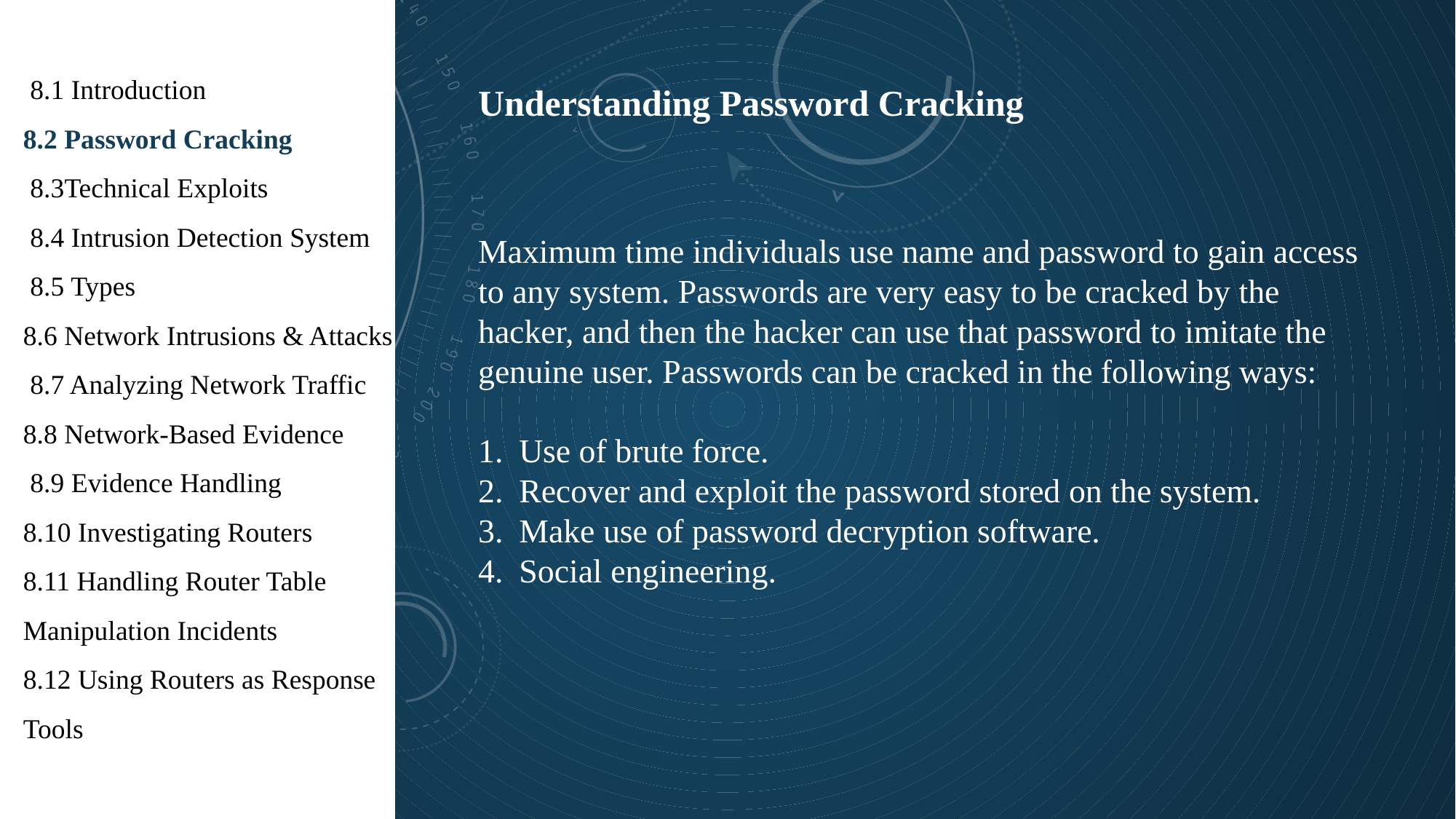

1
 8.1 Introduction
8.2 Password Cracking
 8.3Technical Exploits
 8.4 Intrusion Detection System
 8.5 Types
8.6 Network Intrusions & Attacks
 8.7 Analyzing Network Traffic
8.8 Network-Based Evidence
 8.9 Evidence Handling
8.10 Investigating Routers
8.11 Handling Router Table Manipulation Incidents
8.12 Using Routers as Response Tools
Understanding Password Cracking
Maximum time individuals use name and password to gain access to any system. Passwords are very easy to be cracked by the hacker, and then the hacker can use that password to imitate the genuine user. Passwords can be cracked in the following ways:

Use of brute force.
Recover and exploit the password stored on the system.
Make use of password decryption software.
Social engineering.